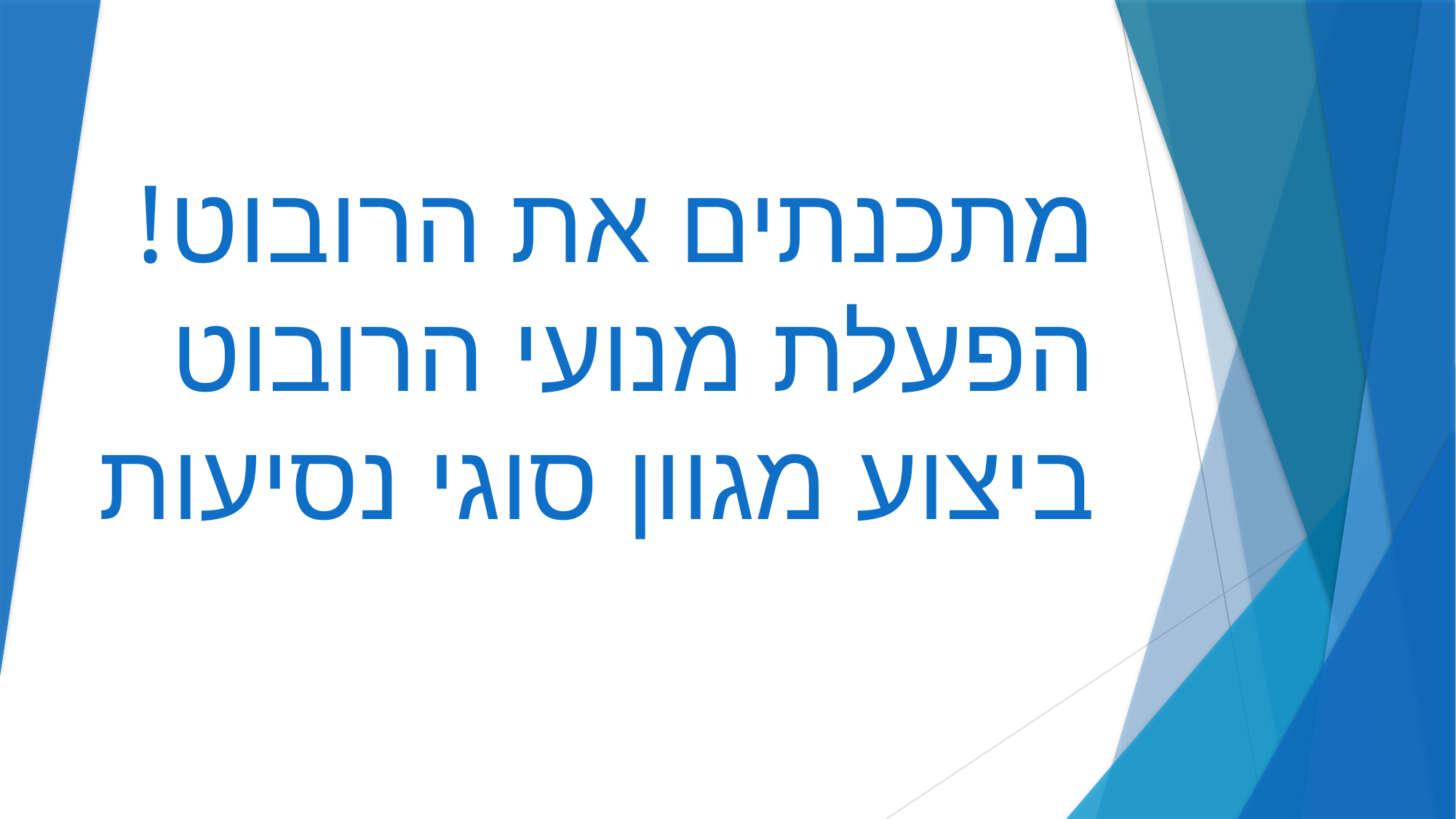

# מתכנתים את הרובוט! הפעלת מנועי הרובוט ביצוע מגוון סוגי נסיעות